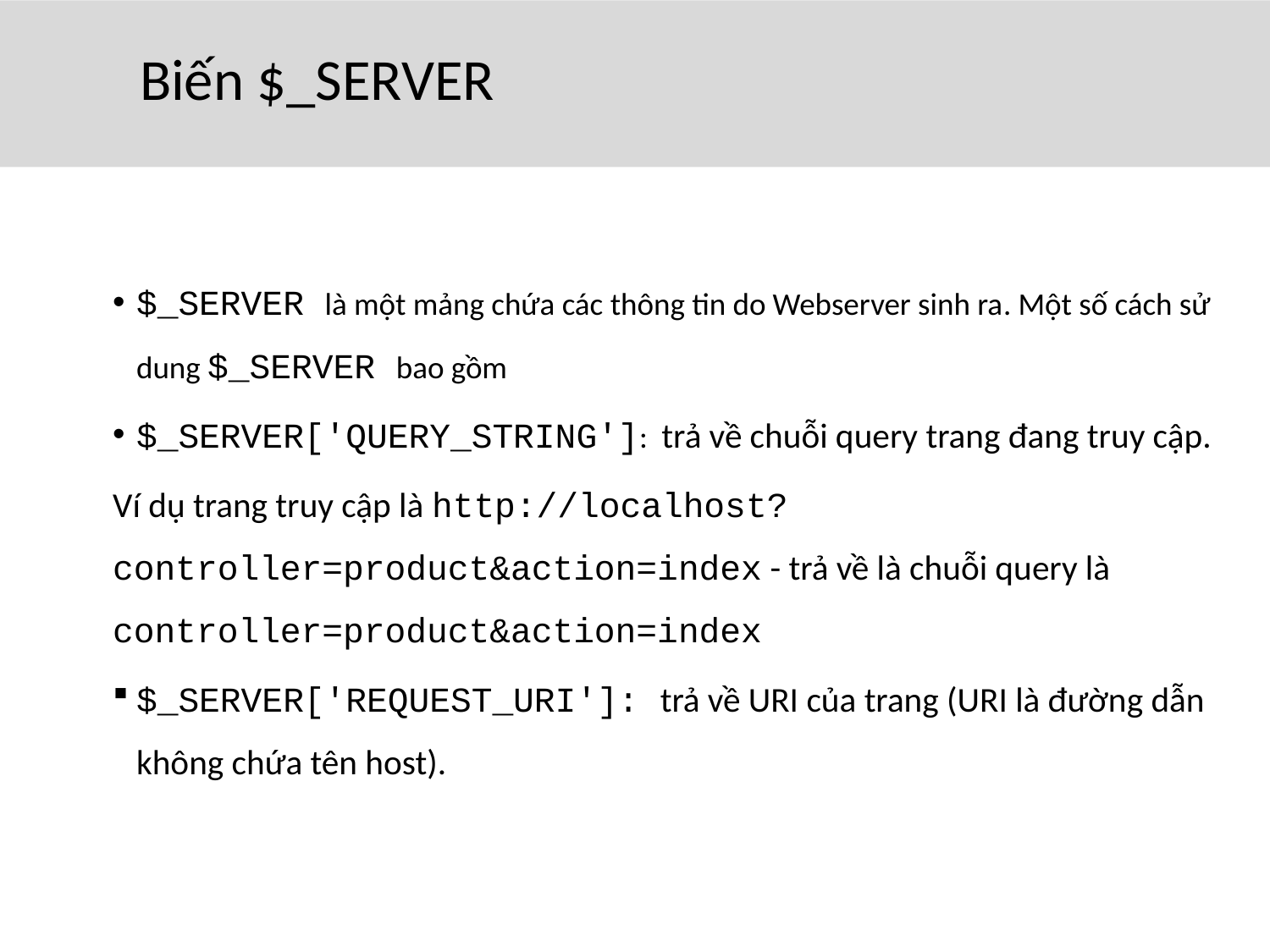

# Biến $_SERVER
$_SERVER là một mảng chứa các thông tin do Webserver sinh ra. Một số cách sử dung $_SERVER bao gồm
$_SERVER['QUERY_STRING']:  trả về chuỗi query trang đang truy cập.
Ví dụ trang truy cập là http://localhost?controller=product&action=index - trả về là chuỗi query là controller=product&action=index
$_SERVER['REQUEST_URI']: trả về URI của trang (URI là đường dẫn không chứa tên host).